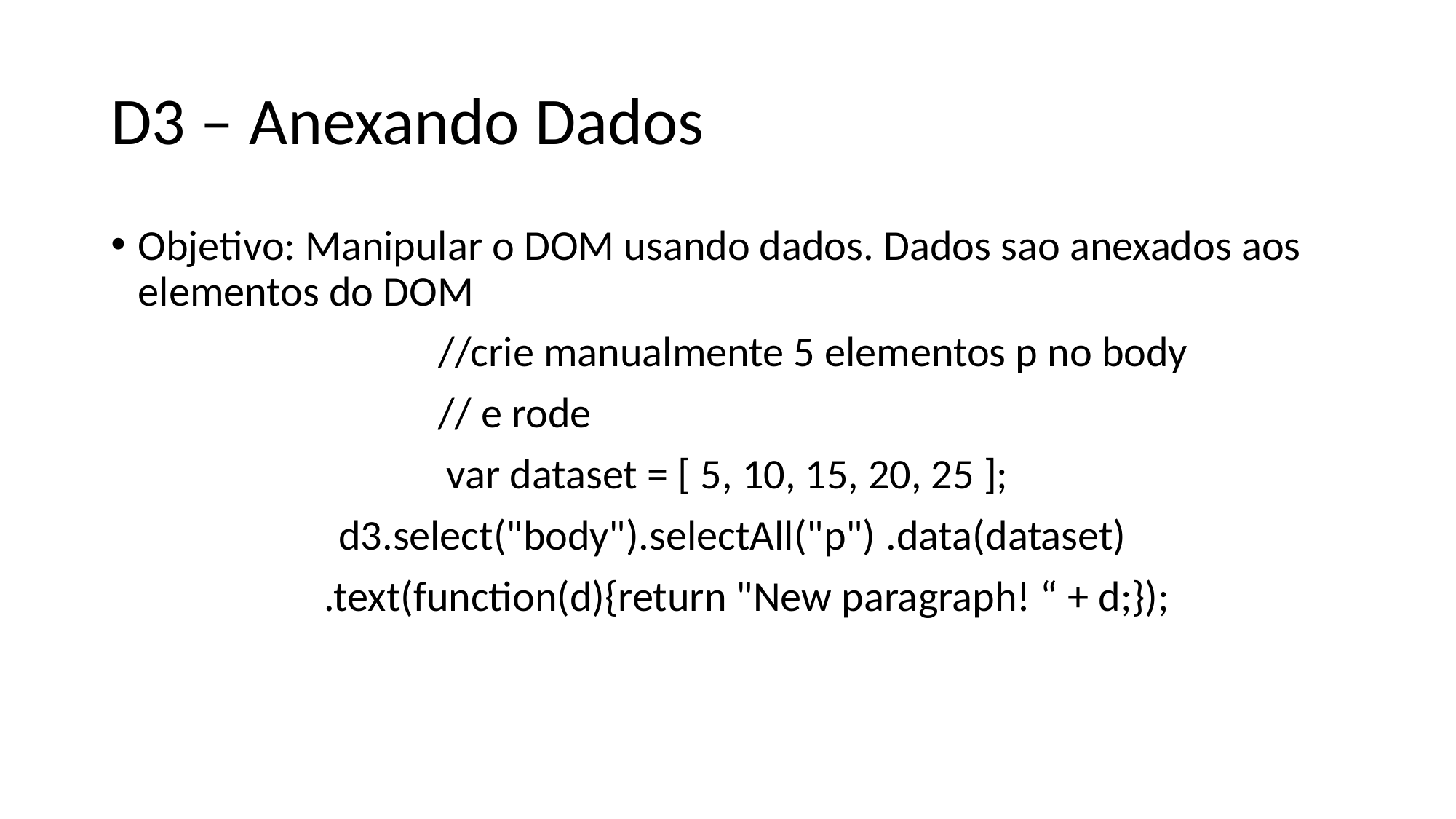

# D3 – Anexando Dados
Objetivo: Manipular o DOM usando dados. Dados sao anexados aos elementos do DOM
                                  //crie manualmente 5 elementos p no body
                                  // e rode
var dataset = [ 5, 10, 15, 20, 25 ];
 d3.select("body").selectAll("p") .data(dataset)
    .text(function(d){return "New paragraph! “ + d;});